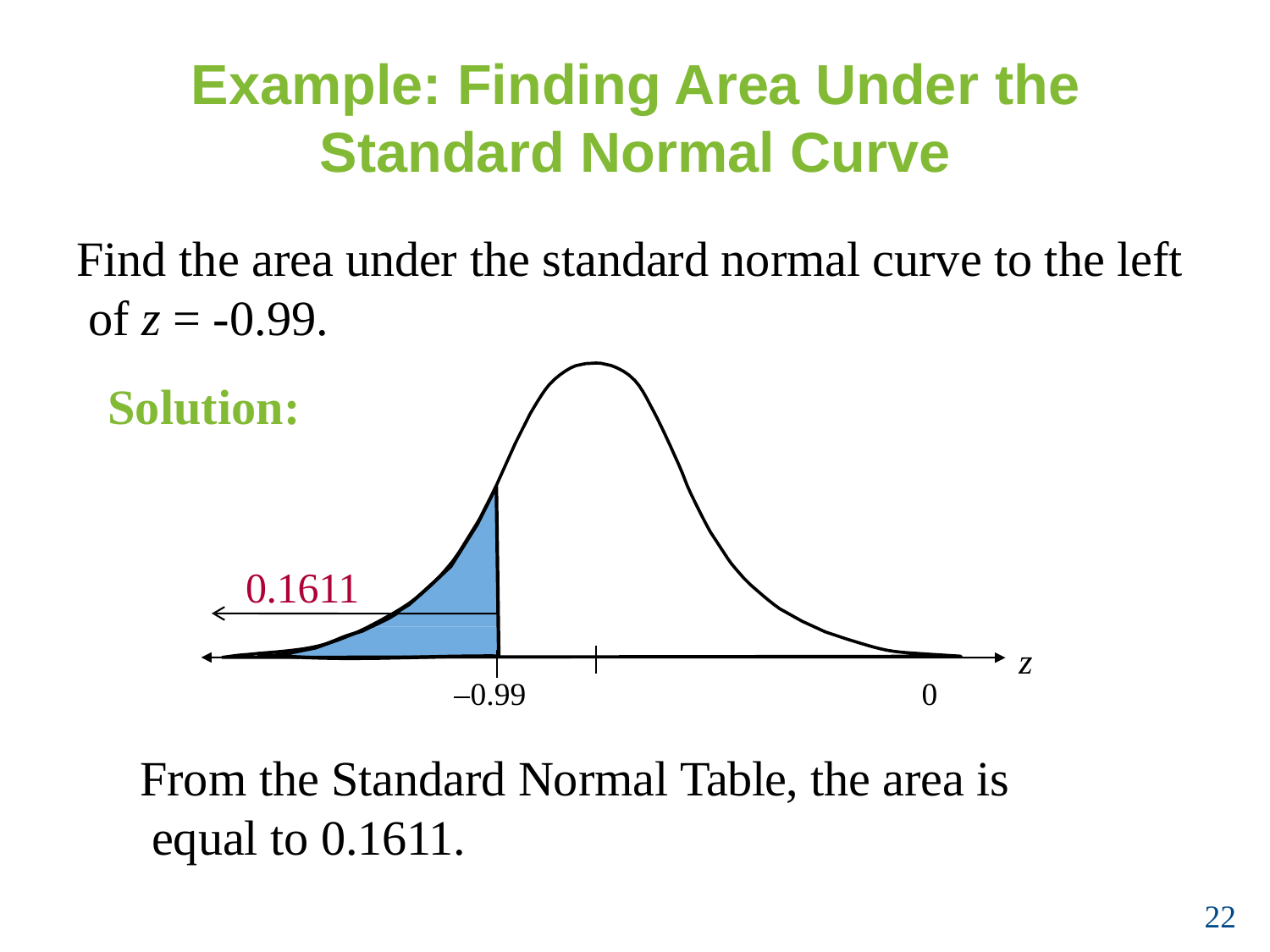

# Example: Finding Area Under the  Standard Normal Curve
Find the area under the standard normal curve to the left  of z = -0.99.
Solution:

0.1611

z

0.99	0

From the Standard Normal Table, the area is  equal to 0.1611.

22